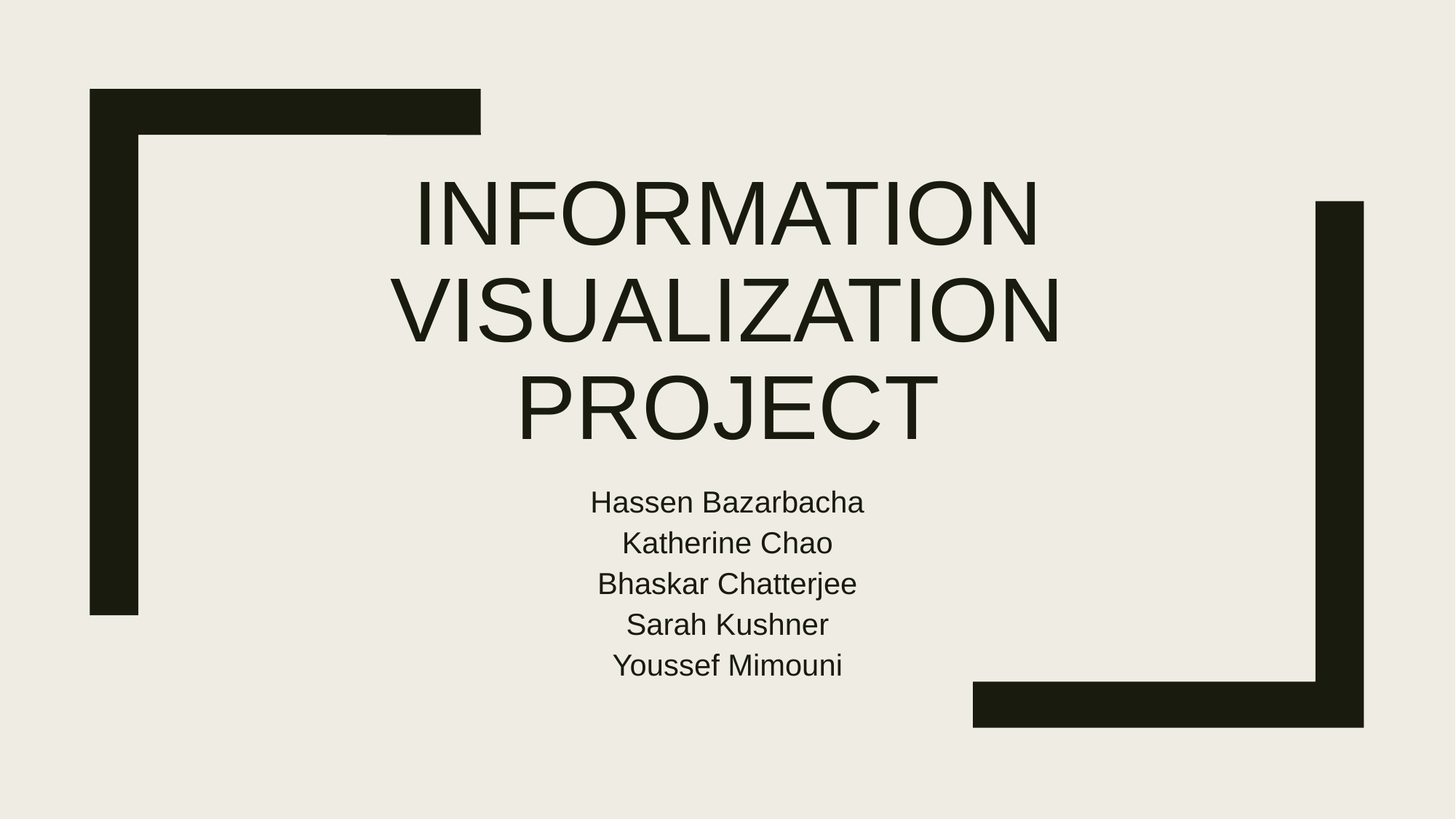

# Information Visualization project
Hassen Bazarbacha
Katherine Chao
Bhaskar Chatterjee
Sarah Kushner
Youssef Mimouni